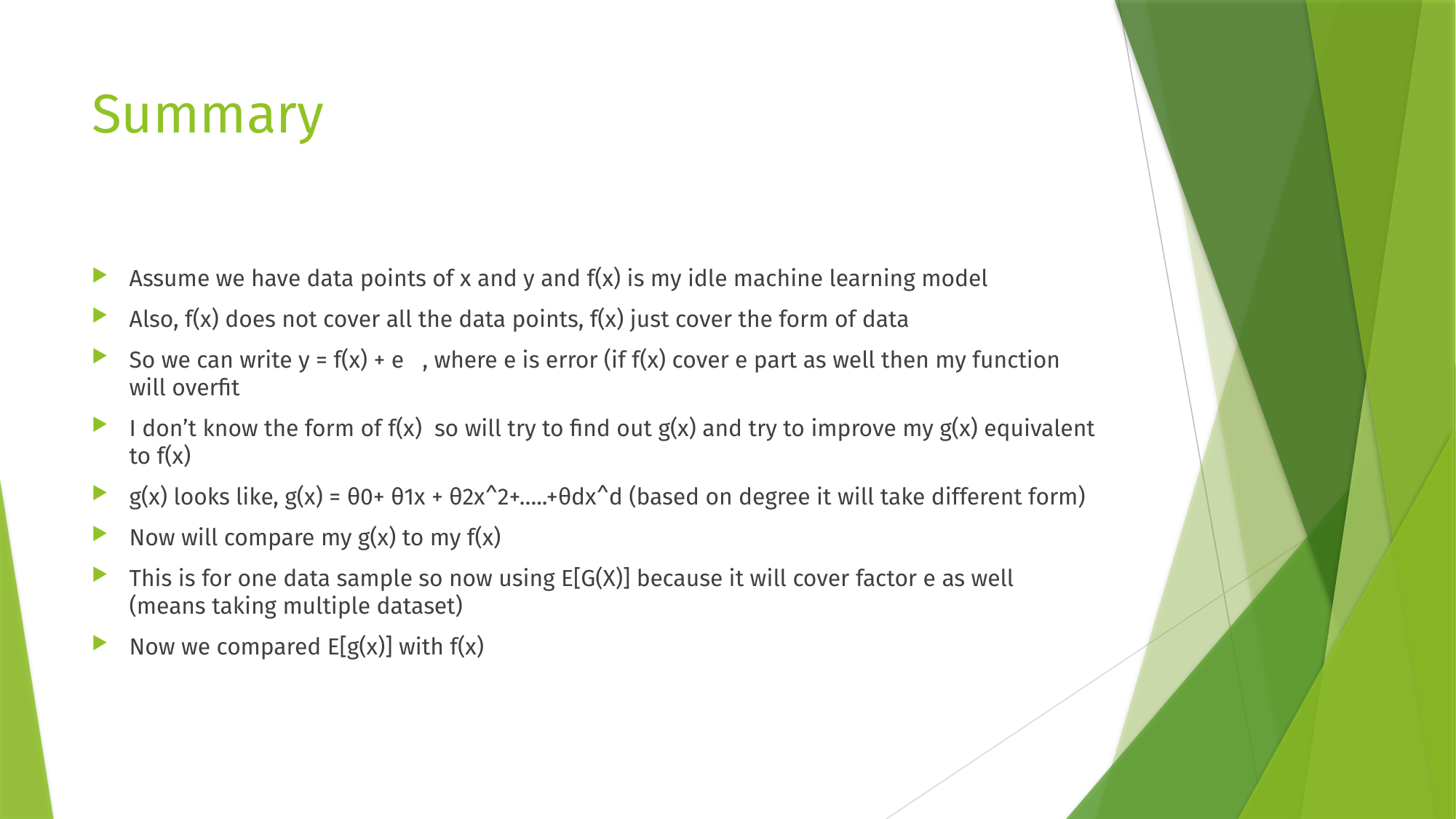

# Summary
Assume we have data points of x and y and f(x) is my idle machine learning model
Also, f(x) does not cover all the data points, f(x) just cover the form of data
So we can write y = f(x) + e   , where e is error (if f(x) cover e part as well then my function will overfit
I don’t know the form of f(x)  so will try to find out g(x) and try to improve my g(x) equivalent to f(x)
g(x) looks like, g(x) = θ0+ θ1x + θ2x^2+…..+θdx^d (based on degree it will take different form)
Now will compare my g(x) to my f(x)
This is for one data sample so now using E[G(X)] because it will cover factor e as well (means taking multiple dataset)
Now we compared E[g(x)] with f(x)